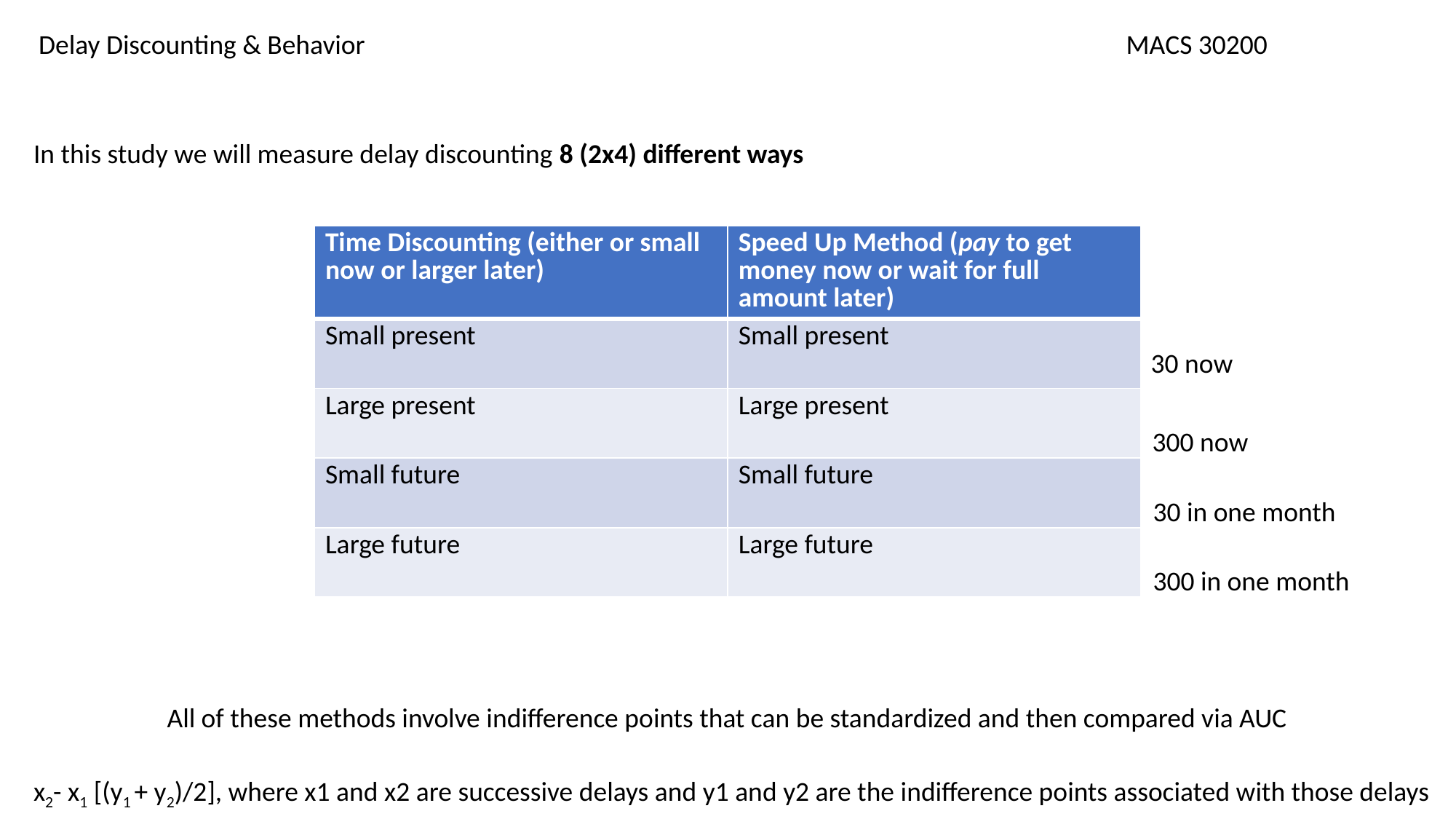

In this study we will measure delay discounting 8 (2x4) different ways
| Time Discounting (either or small now or larger later) | Speed Up Method (pay to get money now or wait for full amount later) |
| --- | --- |
| Small present | Small present |
| Large present | Large present |
| Small future | Small future |
| Large future | Large future |
30 now
300 now
30 in one month
300 in one month
All of these methods involve indifference points that can be standardized and then compared via AUC
x2- x1 [(y1 + y2)/2], where x1 and x2 are successive delays and y1 and y2 are the indifference points associated with those delays